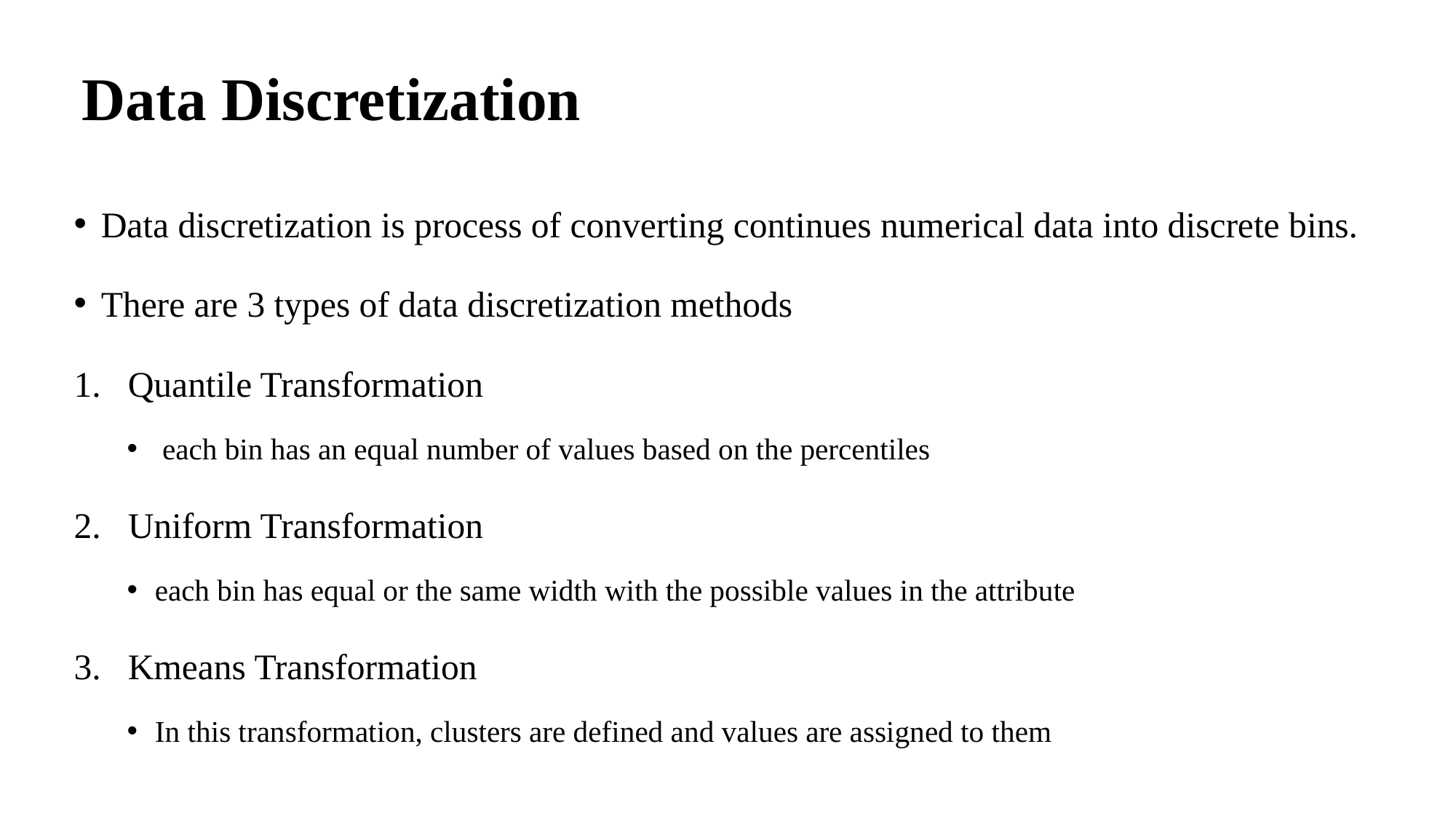

# Data Discretization
Data discretization is process of converting continues numerical data into discrete bins.
There are 3 types of data discretization methods
Quantile Transformation
 each bin has an equal number of values based on the percentiles
Uniform Transformation
each bin has equal or the same width with the possible values in the attribute
Kmeans Transformation
In this transformation, clusters are defined and values are assigned to them